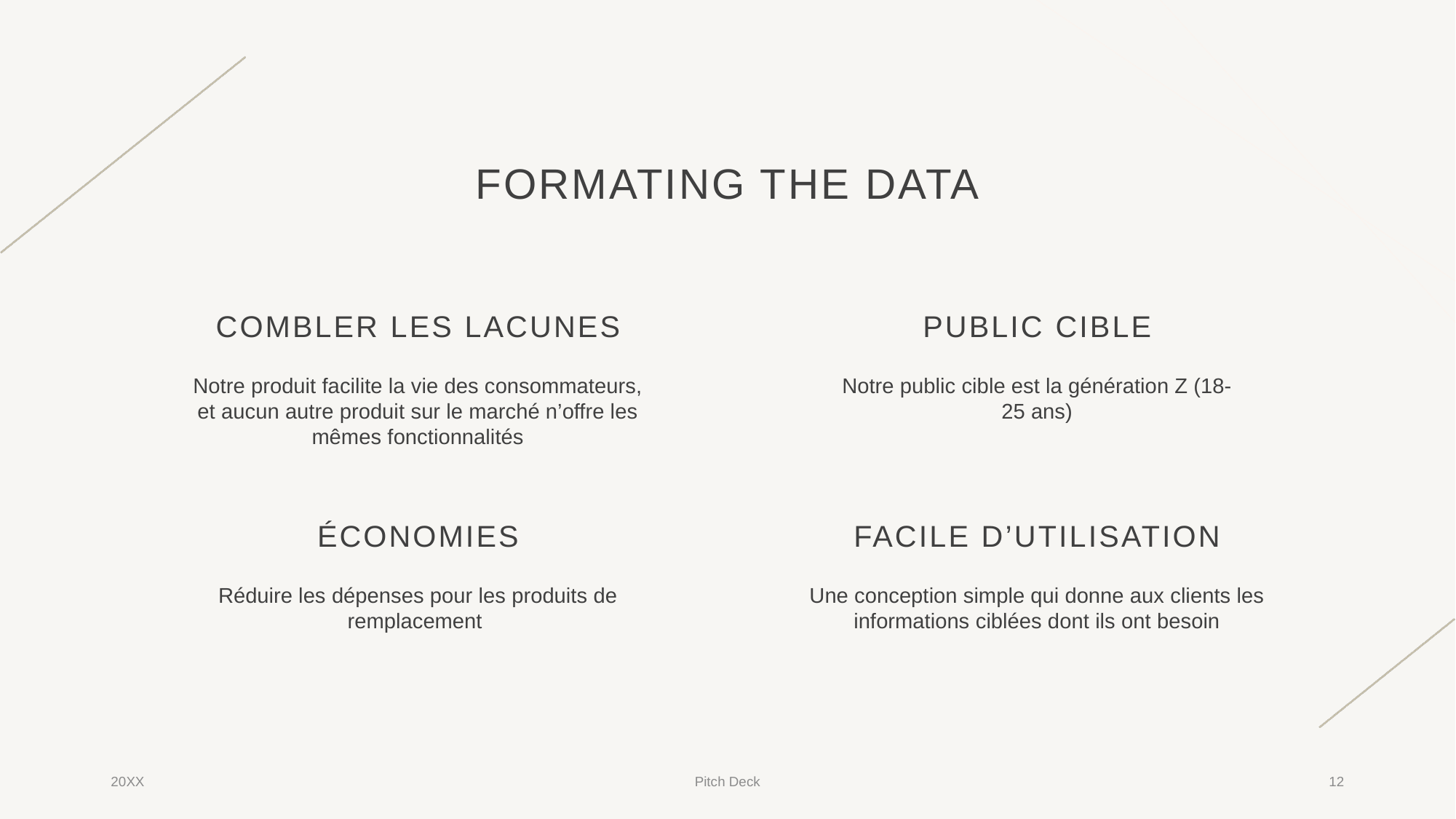

# Formating the data
COMBLER LES LACUNES
PUBLIC CIBLE
Notre produit facilite la vie des consommateurs, et aucun autre produit sur le marché n’offre les mêmes fonctionnalités
Notre public cible est la génération Z (18-25 ans)

ÉCONOMIES
FACILE D’UTILISATION
Réduire les dépenses pour les produits de remplacement

Une conception simple qui donne aux clients les informations ciblées dont ils ont besoin
20XX
Pitch Deck
12